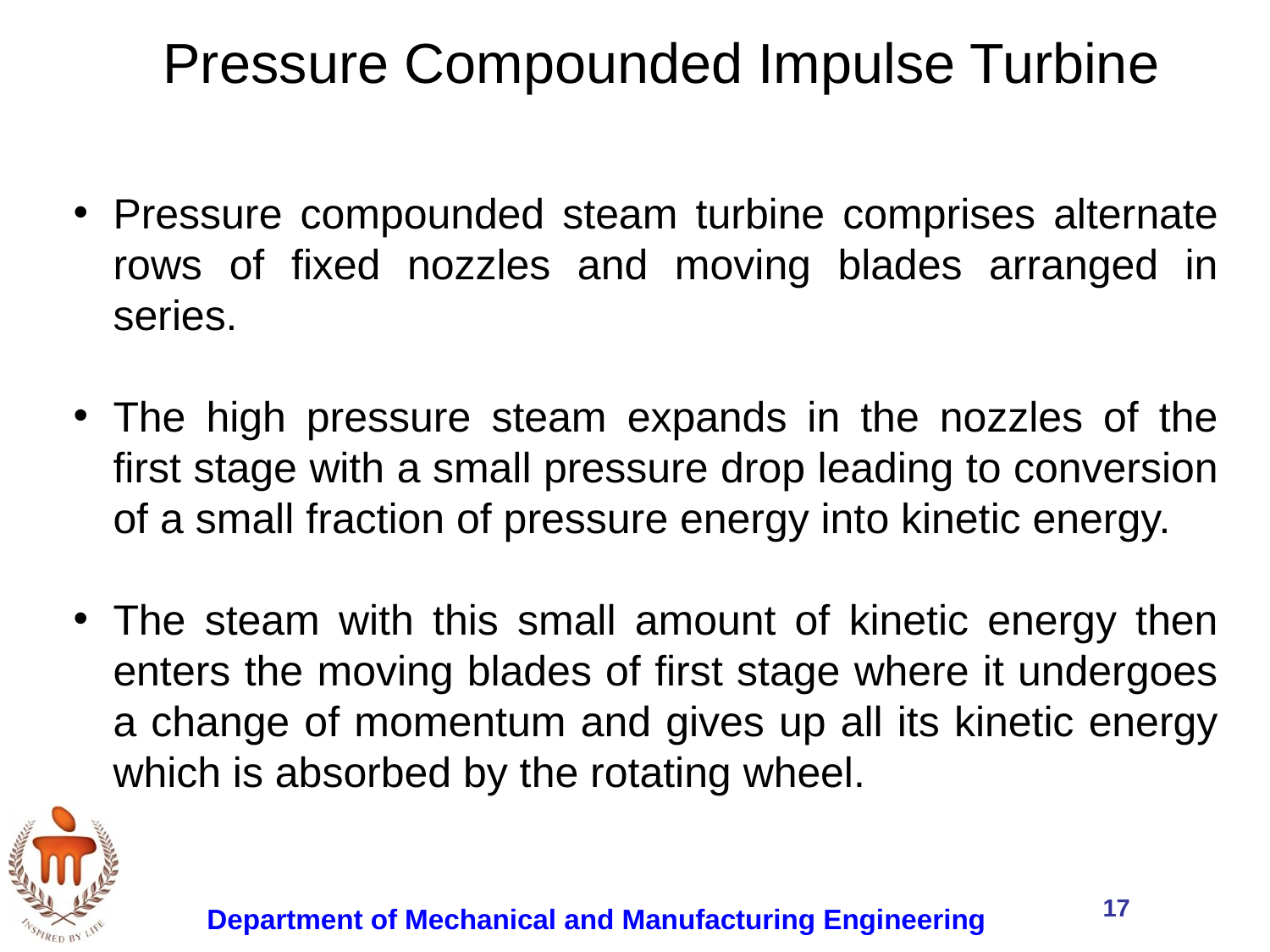

Pressure Compounded Impulse Turbine
Pressure compounded steam turbine comprises alternate rows of fixed nozzles and moving blades arranged in series.

The high pressure steam expands in the nozzles of the first stage with a small pressure drop leading to conversion of a small fraction of pressure energy into kinetic energy.

The steam with this small amount of kinetic energy then enters the moving blades of first stage where it undergoes a change of momentum and gives up all its kinetic energy which is absorbed by the rotating wheel.

17
Department of Mechanical and Manufacturing Engineering